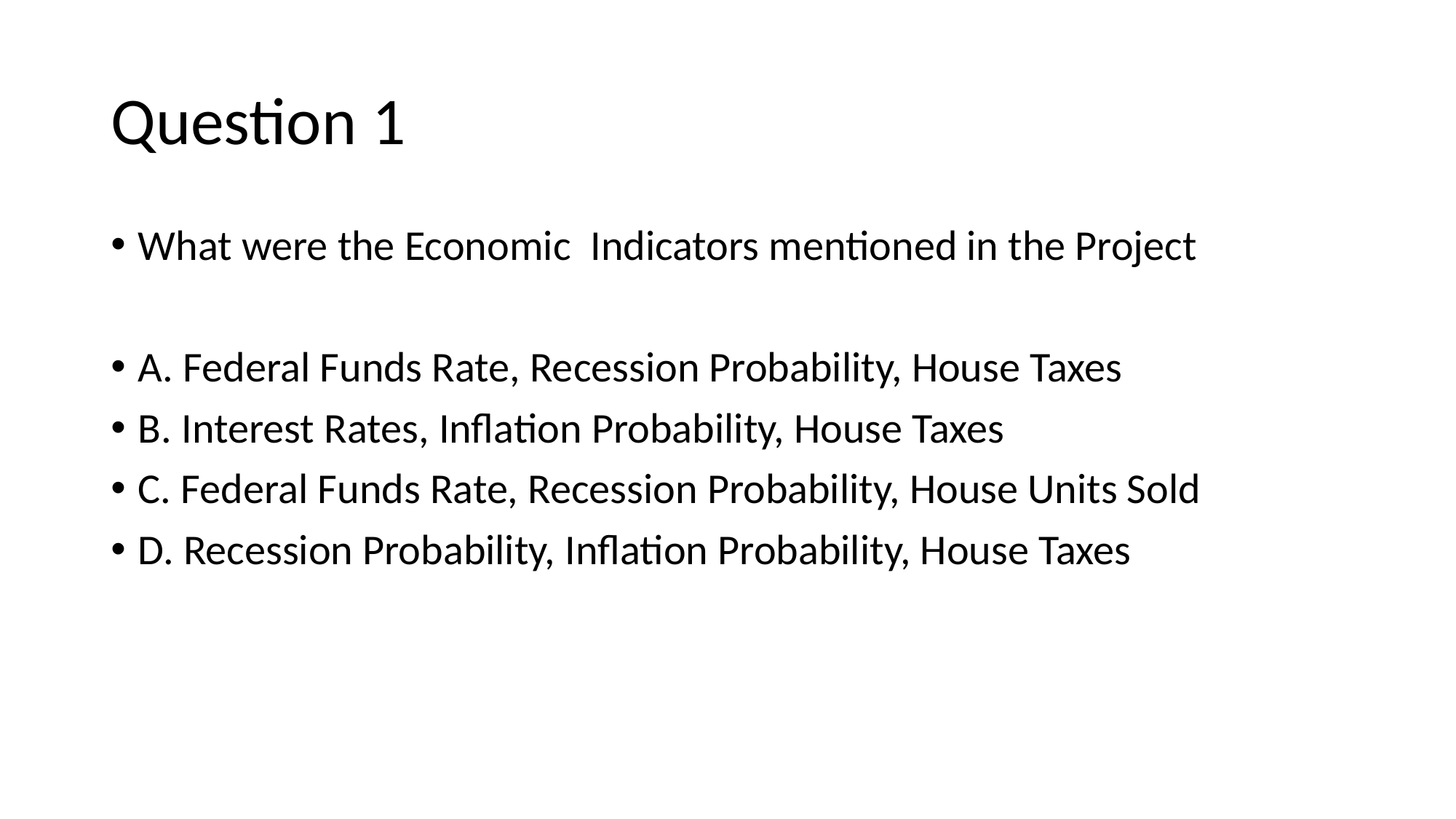

# Question 1
What were the Economic  Indicators mentioned in the Project

A. Federal Funds Rate, Recession Probability, House Taxes
B. Interest Rates, Inflation Probability, House Taxes
C. Federal Funds Rate, Recession Probability, House Units Sold
D. Recession Probability, Inflation Probability, House Taxes